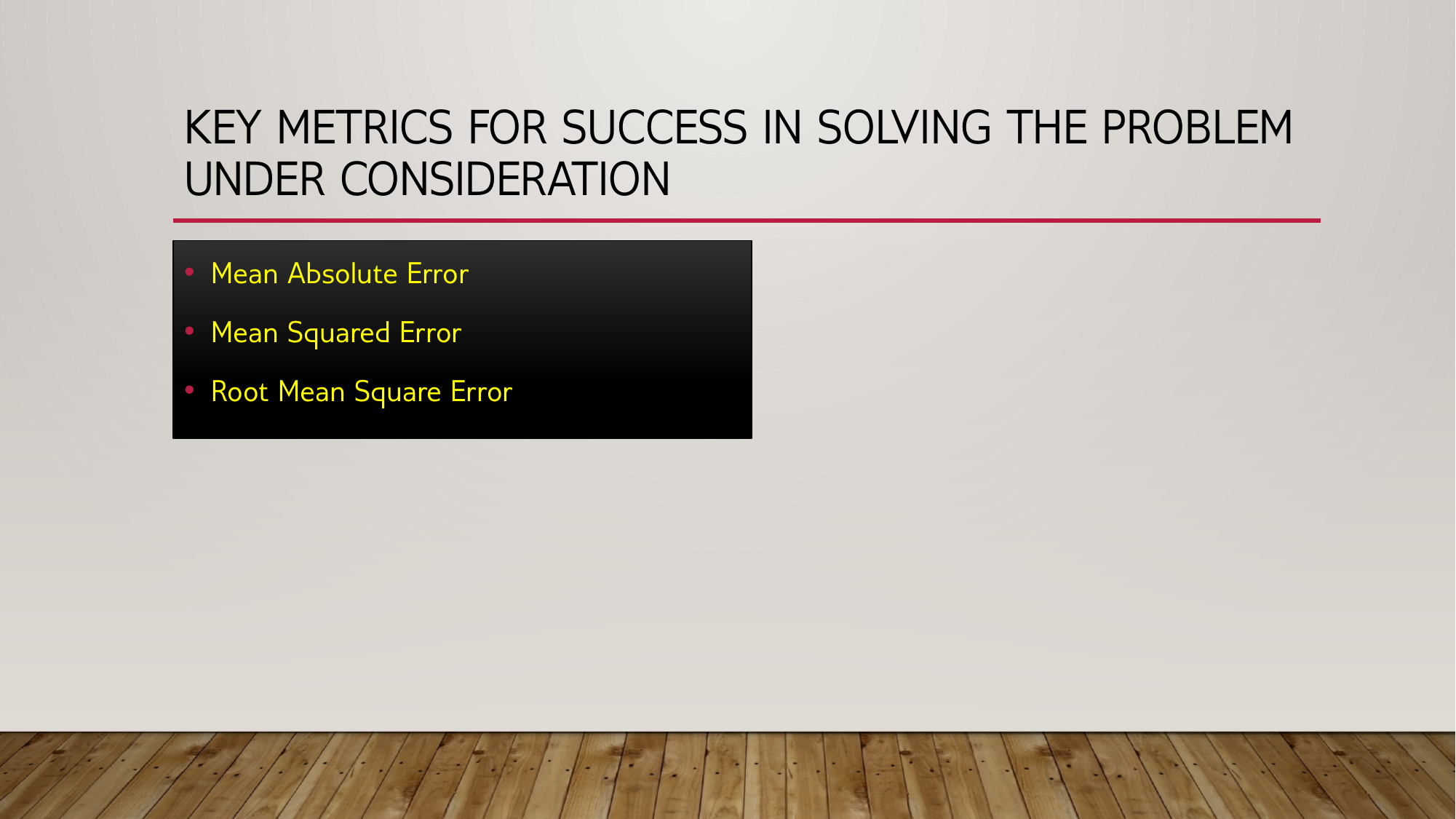

# Key Metrics for success in solving the problem under consideration
Mean Absolute Error
Mean Squared Error
Root Mean Square Error